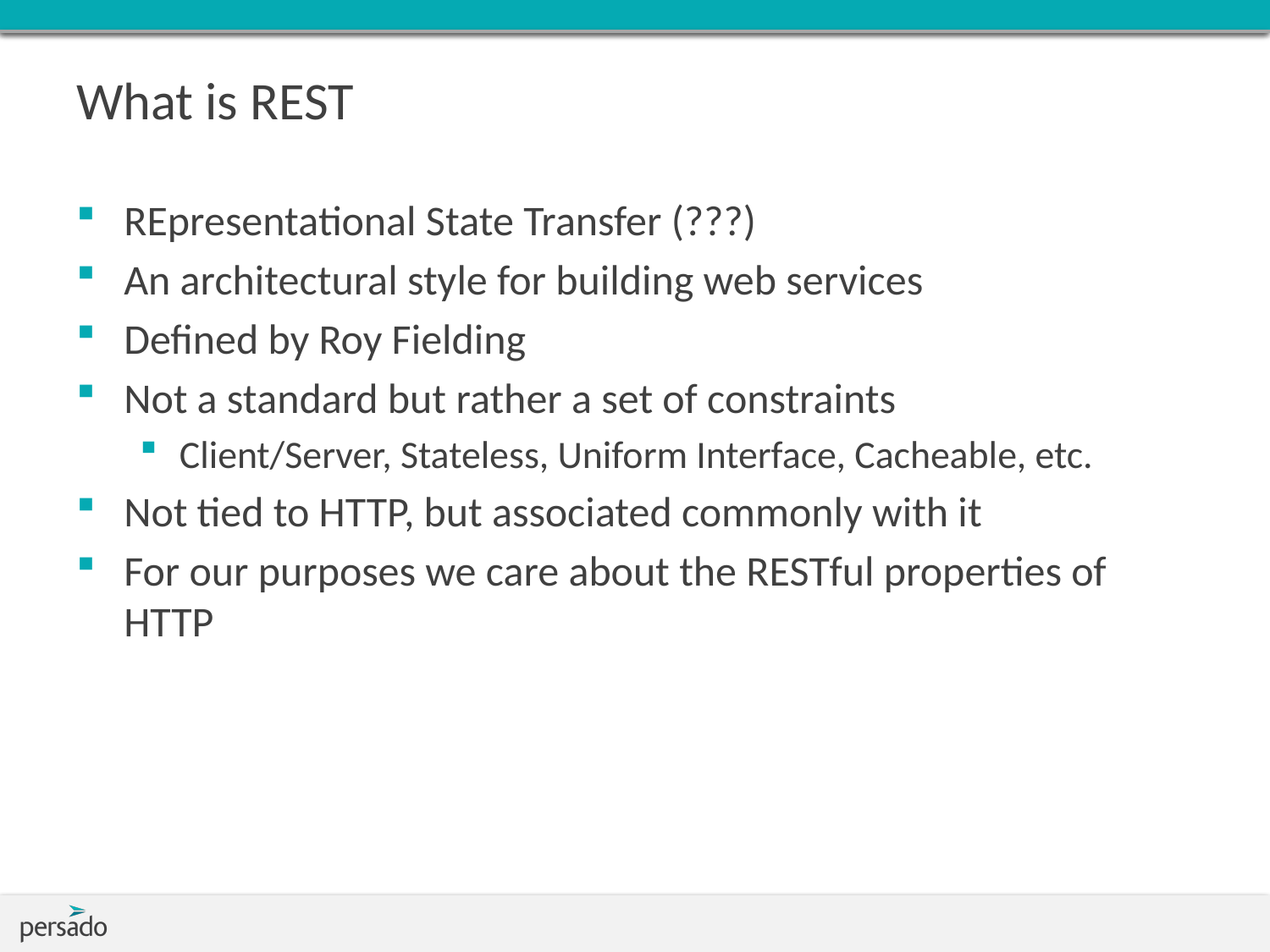

# What is REST
REpresentational State Transfer (???)
An architectural style for building web services
Defined by Roy Fielding
Not a standard but rather a set of constraints
Client/Server, Stateless, Uniform Interface, Cacheable, etc.
Not tied to HTTP, but associated commonly with it
For our purposes we care about the RESTful properties of HTTP